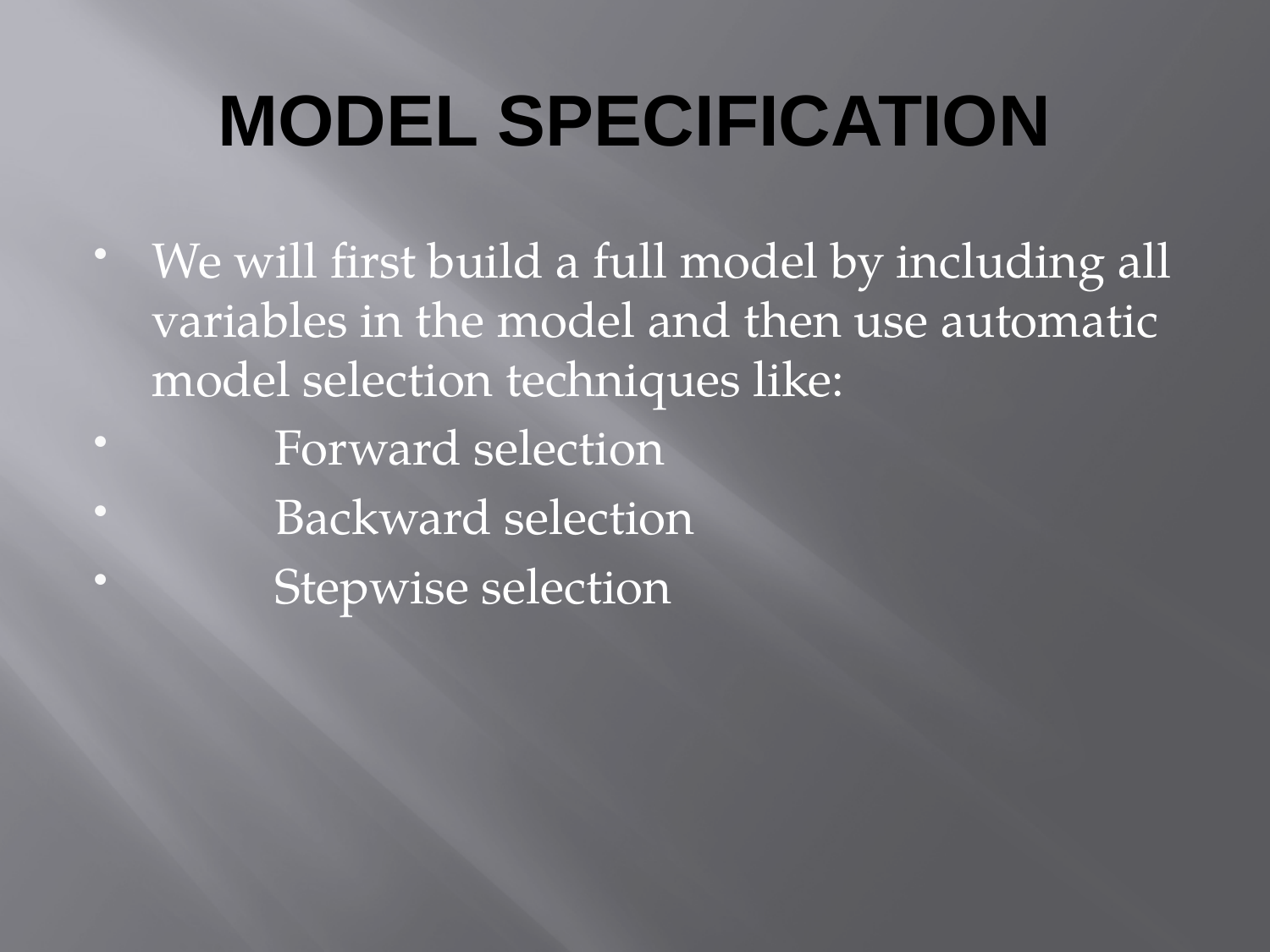

# MODEL SPECIFICATION
We will first build a full model by including all variables in the model and then use automatic model selection techniques like:
          Forward selection
          Backward selection
          Stepwise selection